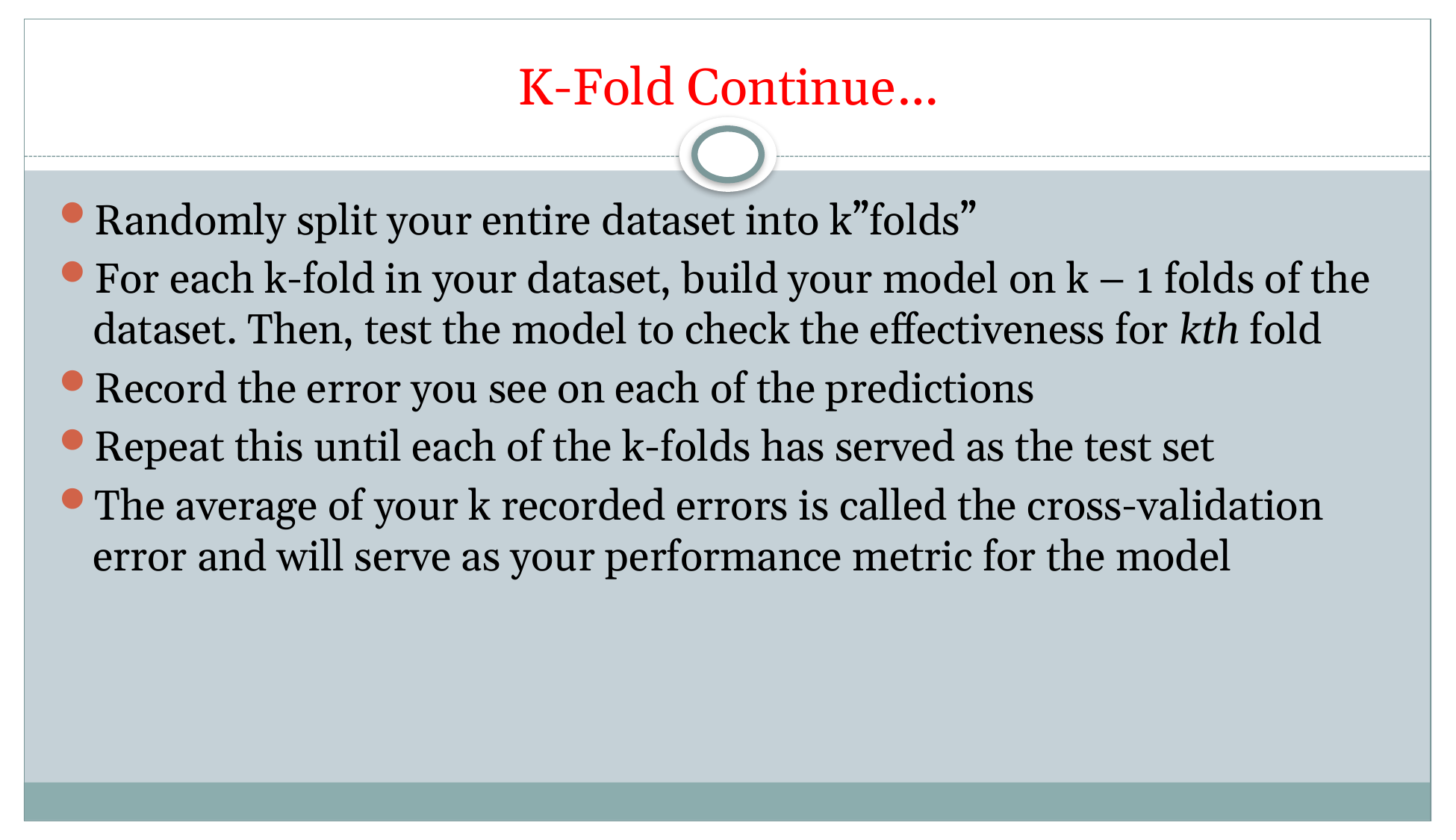

# K-Fold Continue…
Randomly split your entire dataset into k”folds”
For each k-fold in your dataset, build your model on k – 1 folds of the dataset. Then, test the model to check the effectiveness for kth fold
Record the error you see on each of the predictions
Repeat this until each of the k-folds has served as the test set
The average of your k recorded errors is called the cross-validation error and will serve as your performance metric for the model